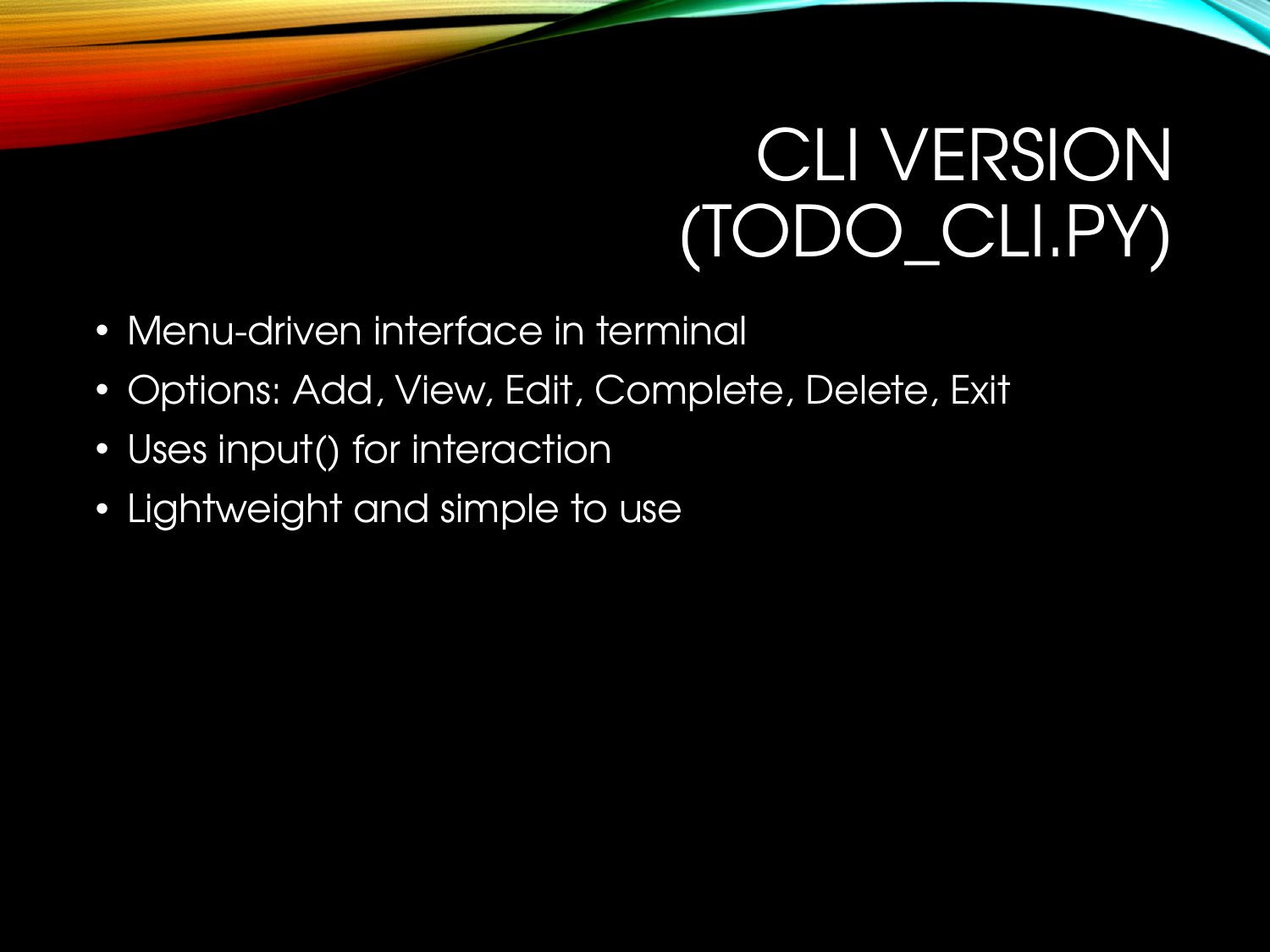

# CLI Version (todo_cli.py)
Menu-driven interface in terminal
Options: Add, View, Edit, Complete, Delete, Exit
Uses input() for interaction
Lightweight and simple to use